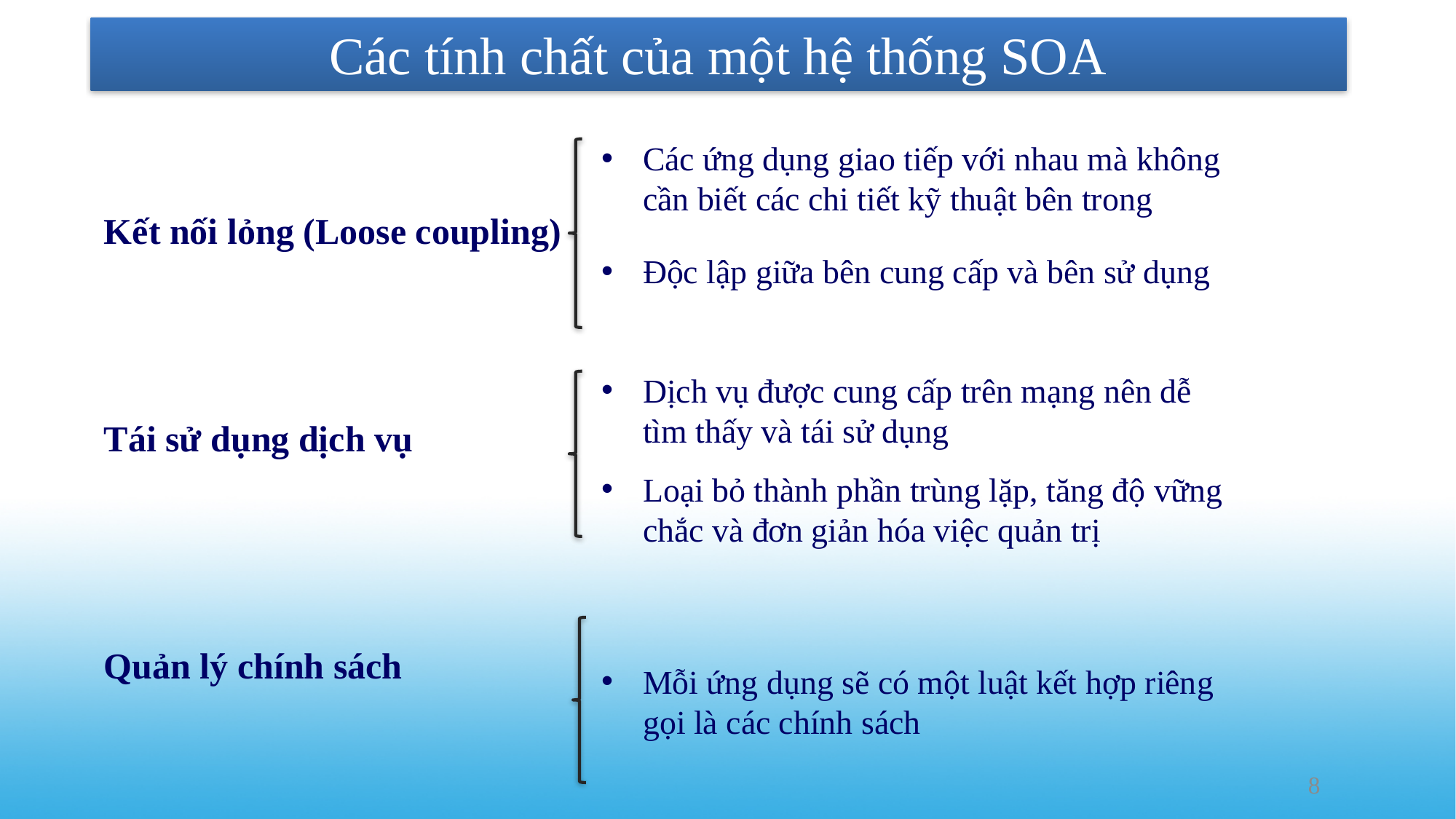

# Các tính chất của một hệ thống SOA

Kết nối lỏng (Loose coupling)

Tái sử dụng dịch vụ

Quản lý chính sách
Các ứng dụng giao tiếp với nhau mà không cần biết các chi tiết kỹ thuật bên trong

Độc lập giữa bên cung cấp và bên sử dụng
Dịch vụ được cung cấp trên mạng nên dễ tìm thấy và tái sử dụng

Loại bỏ thành phần trùng lặp, tăng độ vững chắc và đơn giản hóa việc quản trị

Mỗi ứng dụng sẽ có một luật kết hợp riêng gọi là các chính sách
8